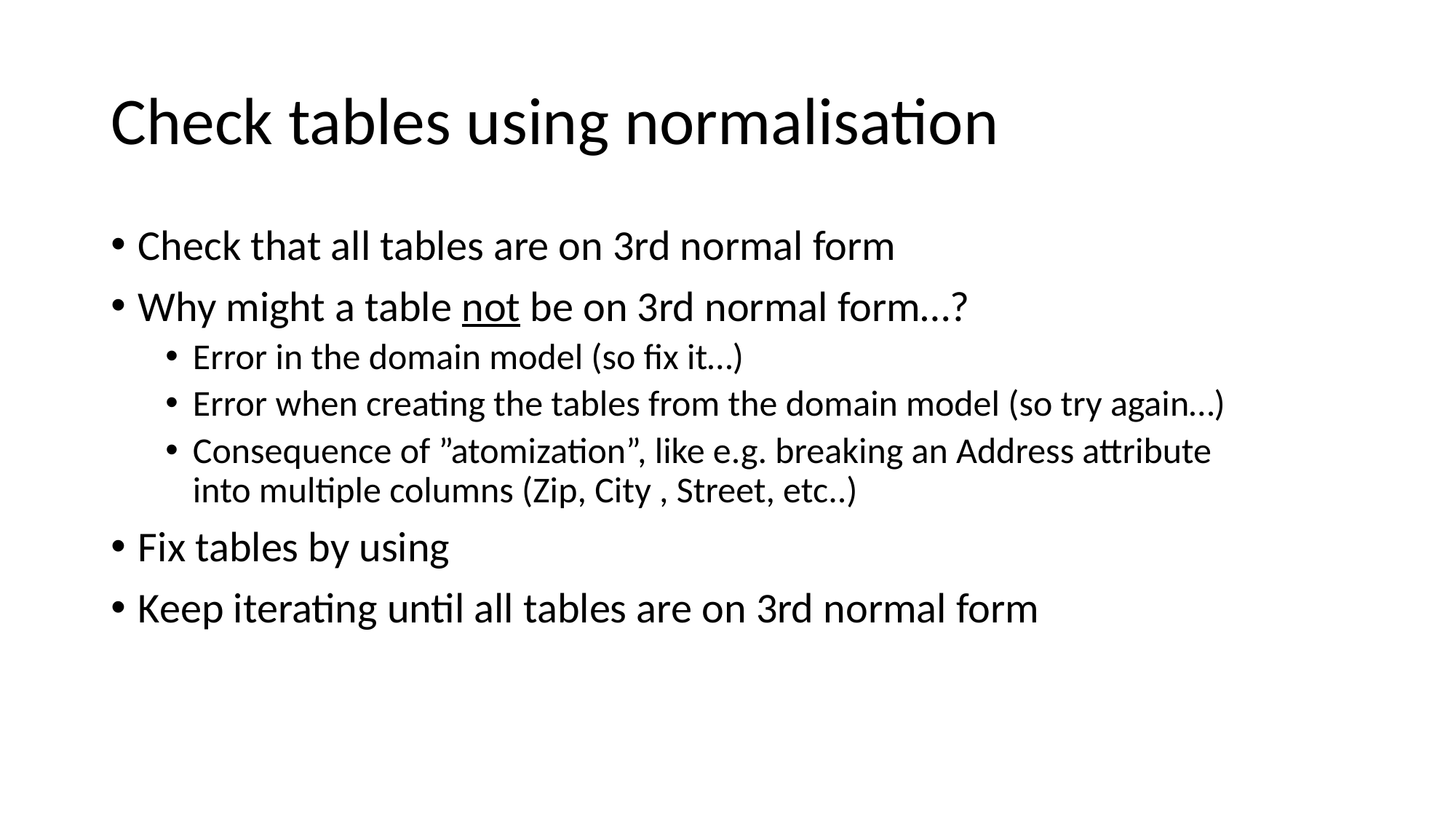

# Check tables using normalisation
Check that all tables are on 3rd normal form
Why might a table not be on 3rd normal form…?
Error in the domain model (so fix it…)
Error when creating the tables from the domain model (so try again…)
Consequence of ”atomization”, like e.g. breaking an Address attribute into multiple columns (Zip, City , Street, etc..)
Fix tables by using
Keep iterating until all tables are on 3rd normal form